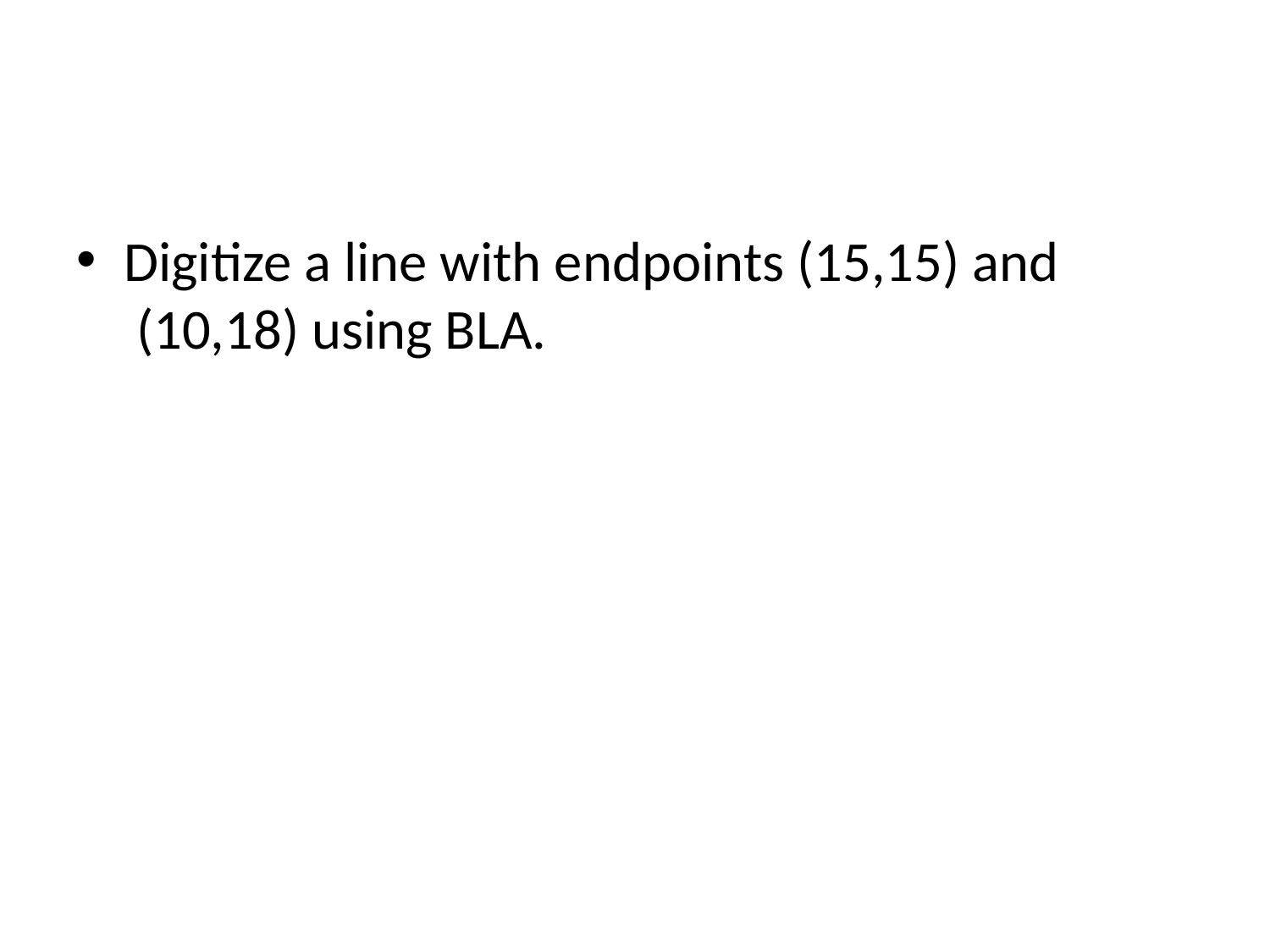

Digitize a line with endpoints (15,15) and  (10,18) using BLA.